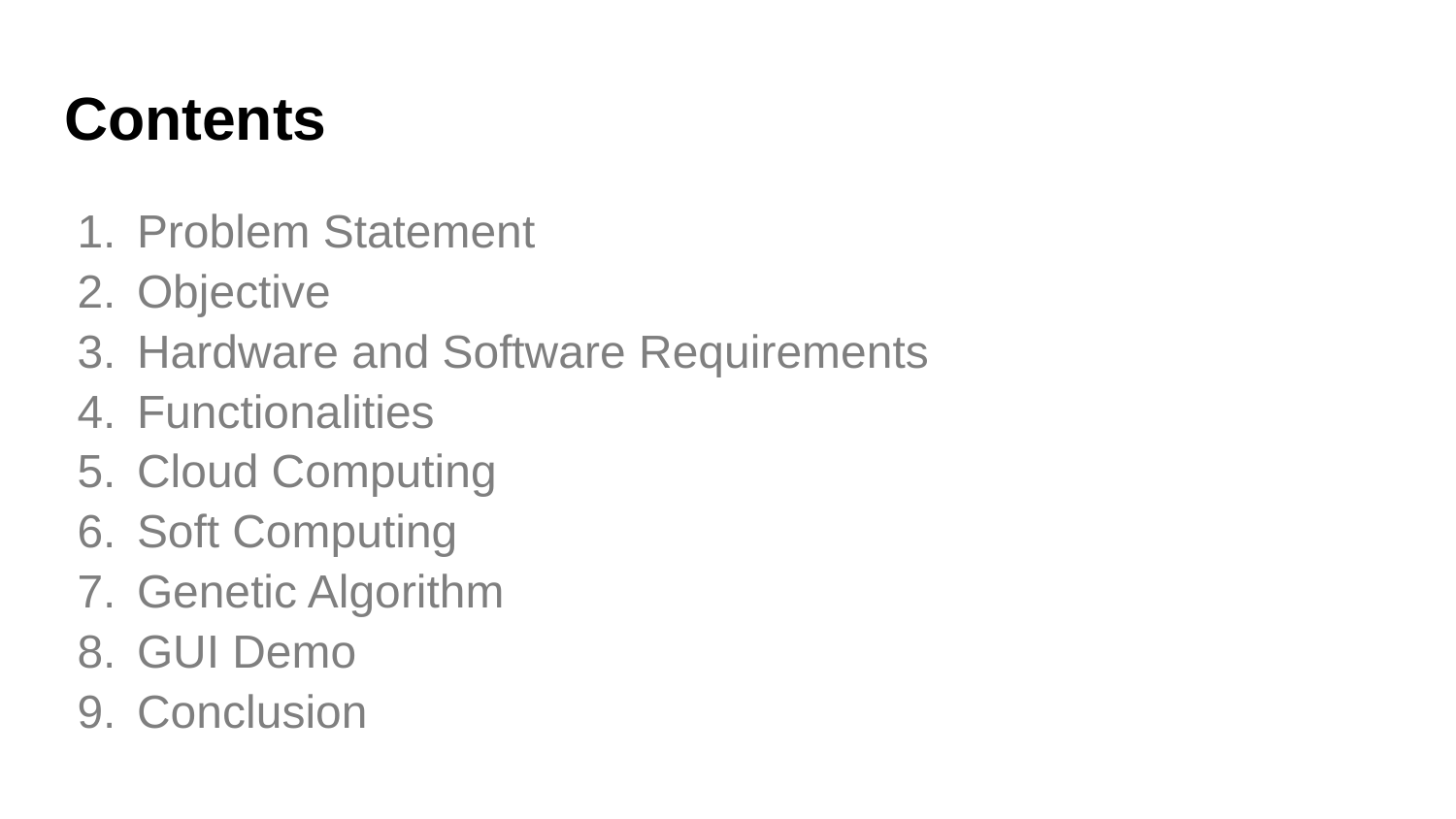

# Contents
Problem Statement
Objective
Hardware and Software Requirements
Functionalities
Cloud Computing
Soft Computing
Genetic Algorithm
GUI Demo
Conclusion